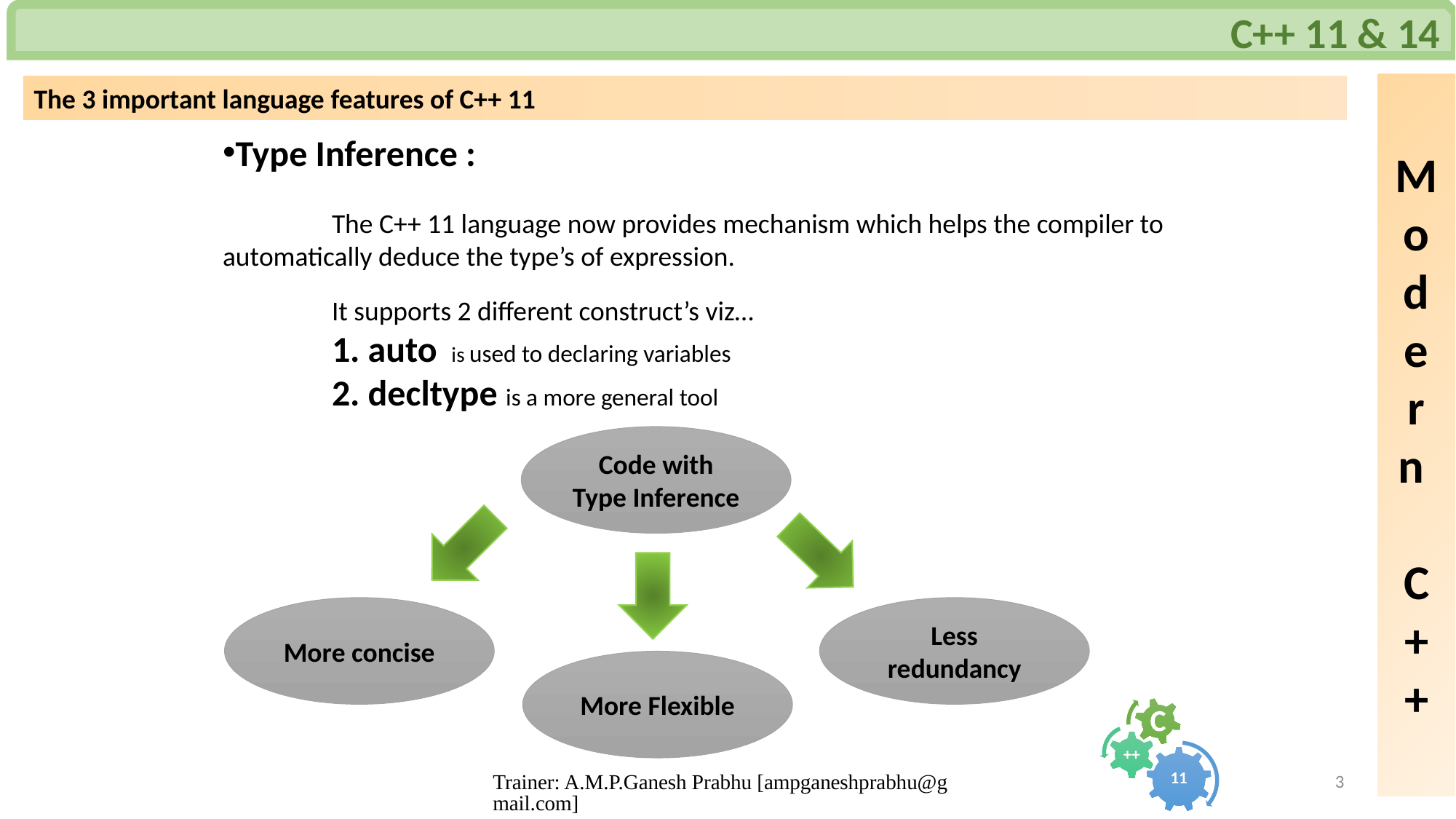

C++ 11 & 14
M
o
d
e
r
n

C
+
+
The 3 important language features of C++ 11
Type Inference :

	The C++ 11 language now provides mechanism which helps the compiler to automatically deduce the type’s of expression.

	It supports 2 different construct’s viz…
	1. auto   is used to declaring variables
	2. decltype is a more general tool
Code with Type Inference

More concise
Less redundancy
More Flexible
11
++
C
Trainer: A.M.P.Ganesh Prabhu [ampganeshprabhu@gmail.com]
3